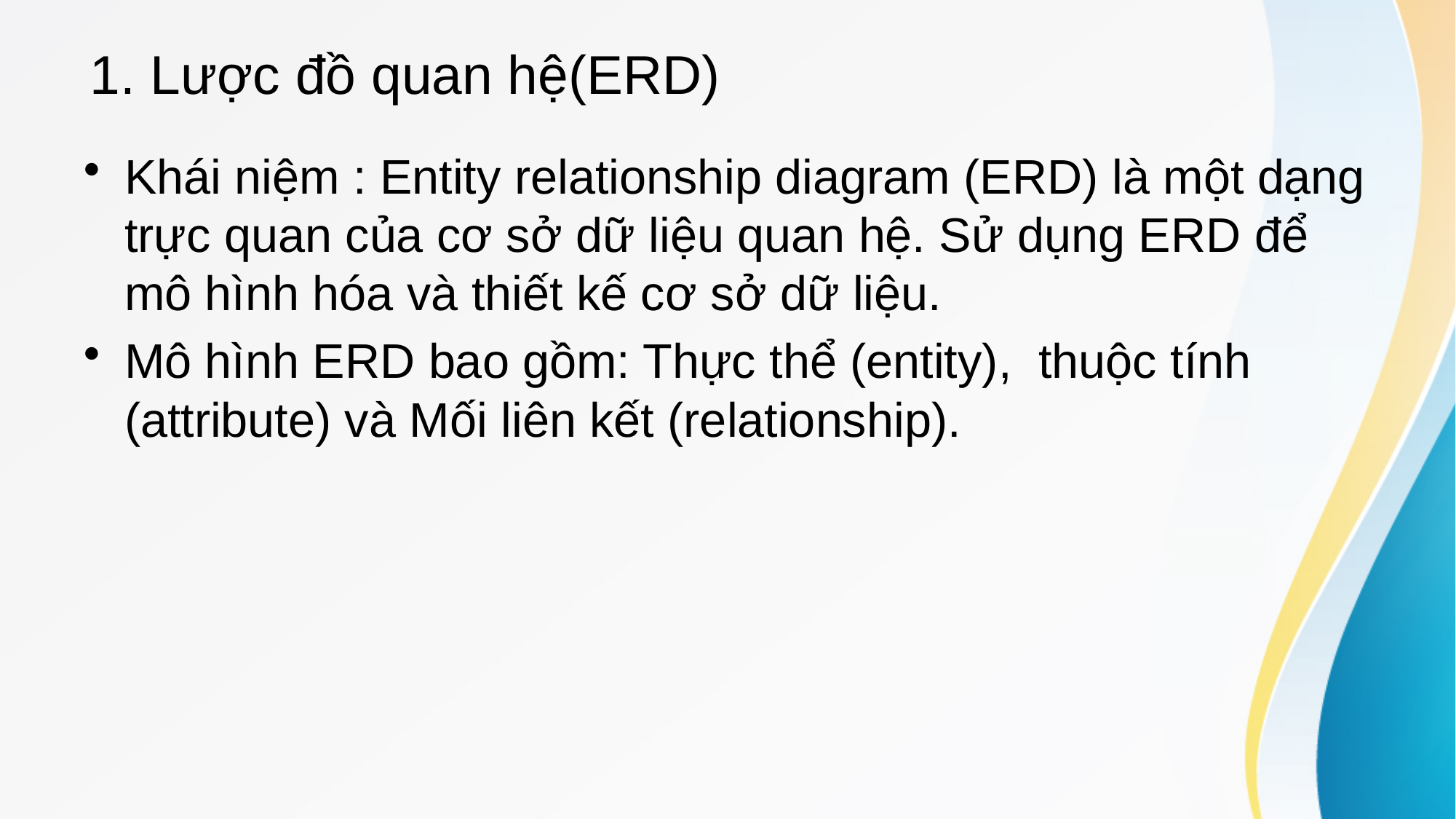

# 1. Lược đồ quan hệ(ERD)
Khái niệm : Entity relationship diagram (ERD) là một dạng trực quan của cơ sở dữ liệu quan hệ. Sử dụng ERD để mô hình hóa và thiết kế cơ sở dữ liệu.
Mô hình ERD bao gồm: Thực thể (entity),  thuộc tính (attribute) và Mối liên kết (relationship).